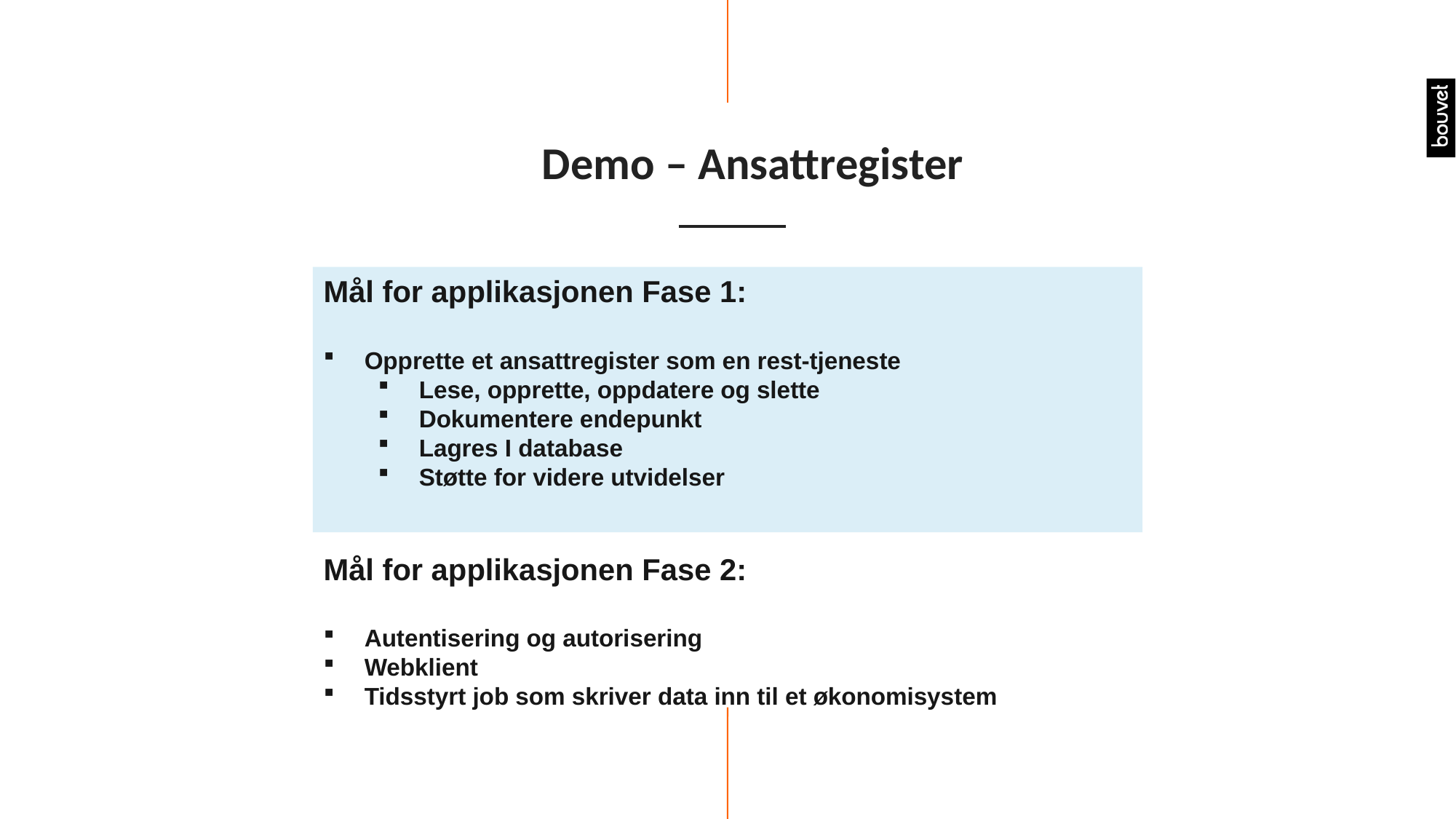

# Demo – Ansattregister
Mål for applikasjonen Fase 1:

Opprette et ansattregister som en rest-tjeneste
Lese, opprette, oppdatere og slette
Dokumentere endepunkt
Lagres I database
Støtte for videre utvidelser

Mål for applikasjonen Fase 2:

Autentisering og autorisering
Webklient
Tidsstyrt job som skriver data inn til et økonomisystem